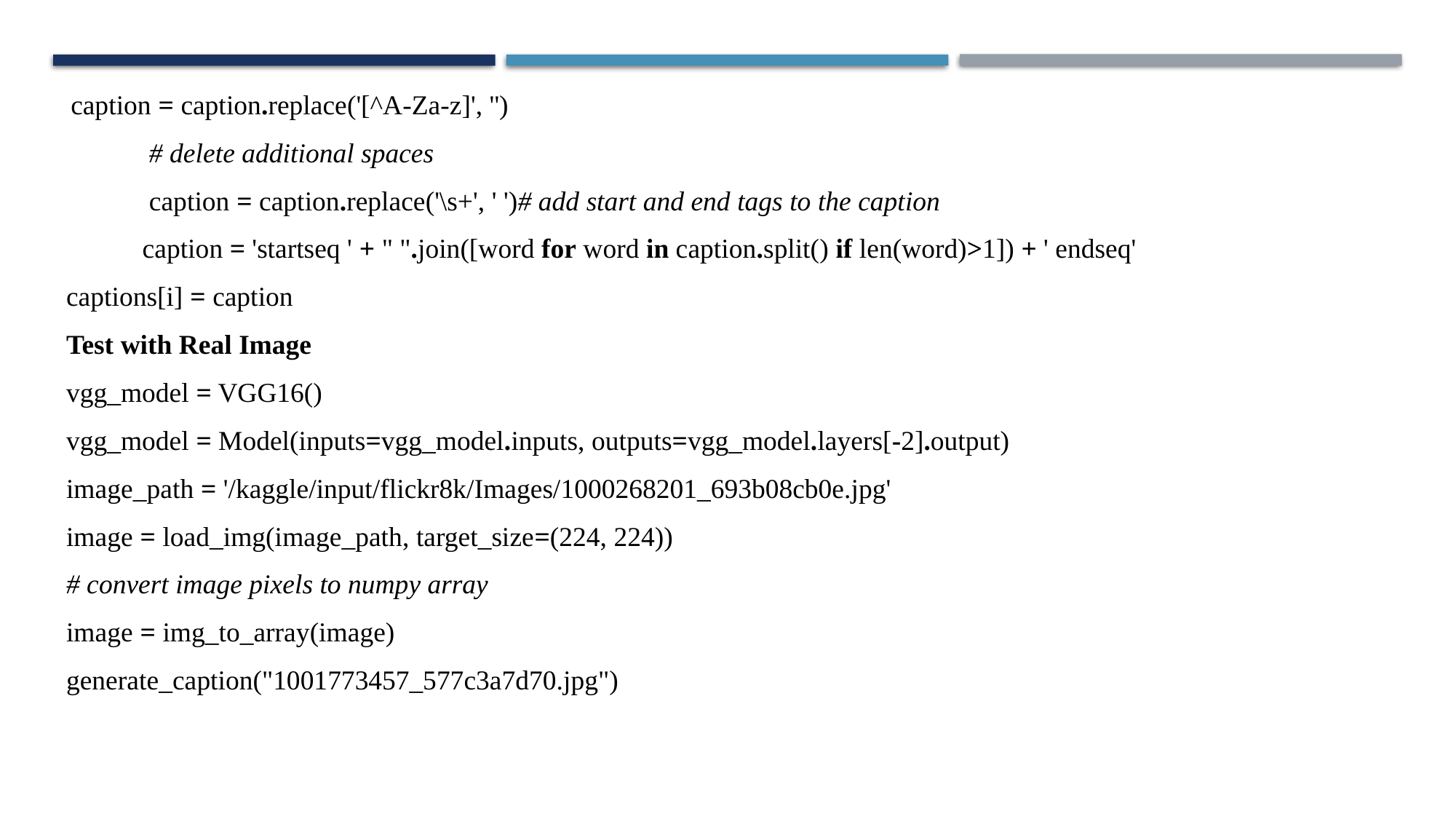

caption = caption.replace('[^A-Za-z]', '')
            # delete additional spaces
            caption = caption.replace('\s+', ' ')# add start and end tags to the caption
           caption = 'startseq ' + " ".join([word for word in caption.split() if len(word)>1]) + ' endseq'
captions[i] = caption
Test with Real Image
vgg_model = VGG16()
vgg_model = Model(inputs=vgg_model.inputs, outputs=vgg_model.layers[-2].output)
image_path = '/kaggle/input/flickr8k/Images/1000268201_693b08cb0e.jpg'
image = load_img(image_path, target_size=(224, 224))
# convert image pixels to numpy array
image = img_to_array(image)
generate_caption("1001773457_577c3a7d70.jpg")